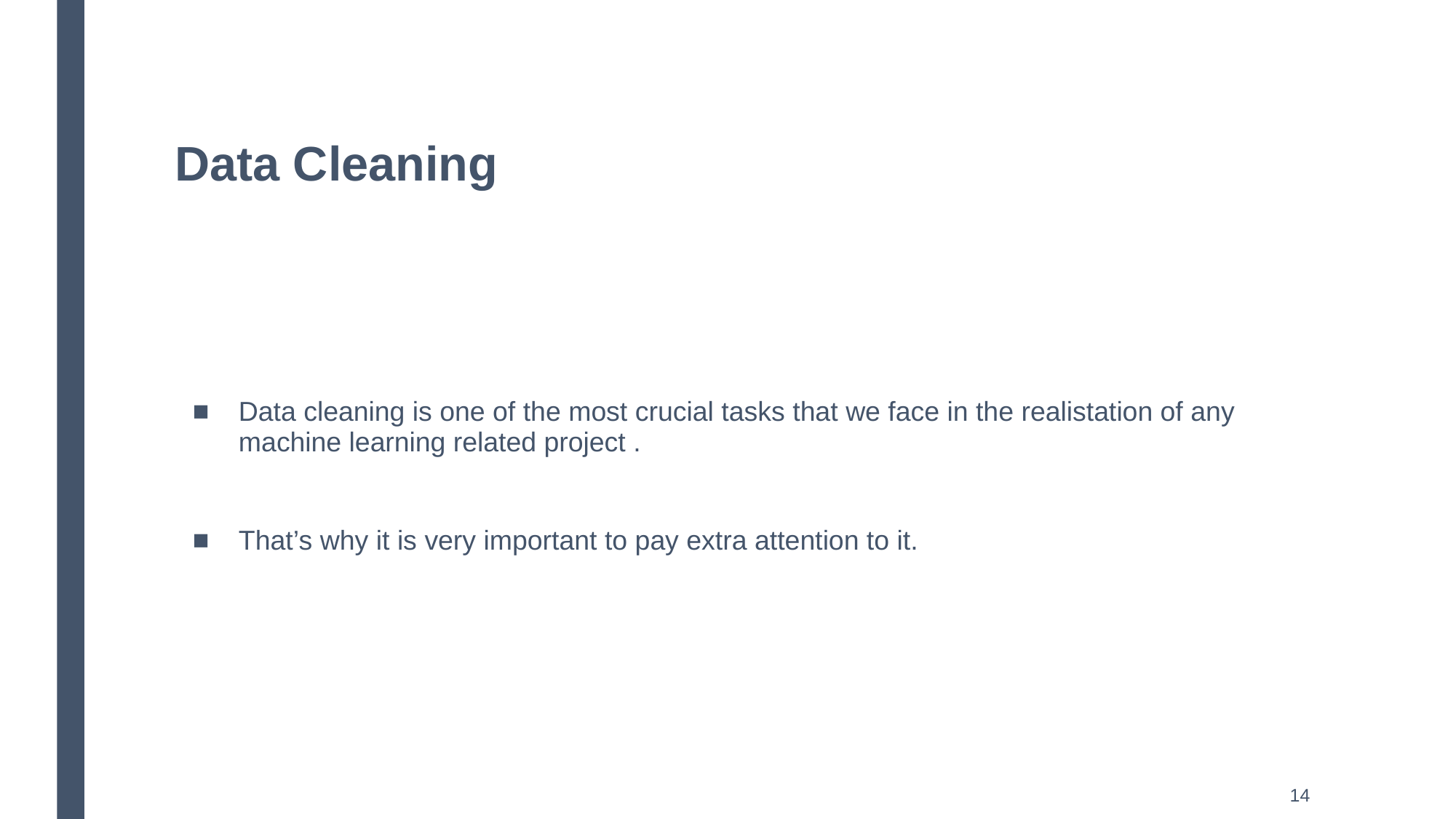

# Data Cleaning

Data cleaning is one of the most crucial tasks that we face in the realistation of any machine learning related project .

That’s why it is very important to pay extra attention to it.

14